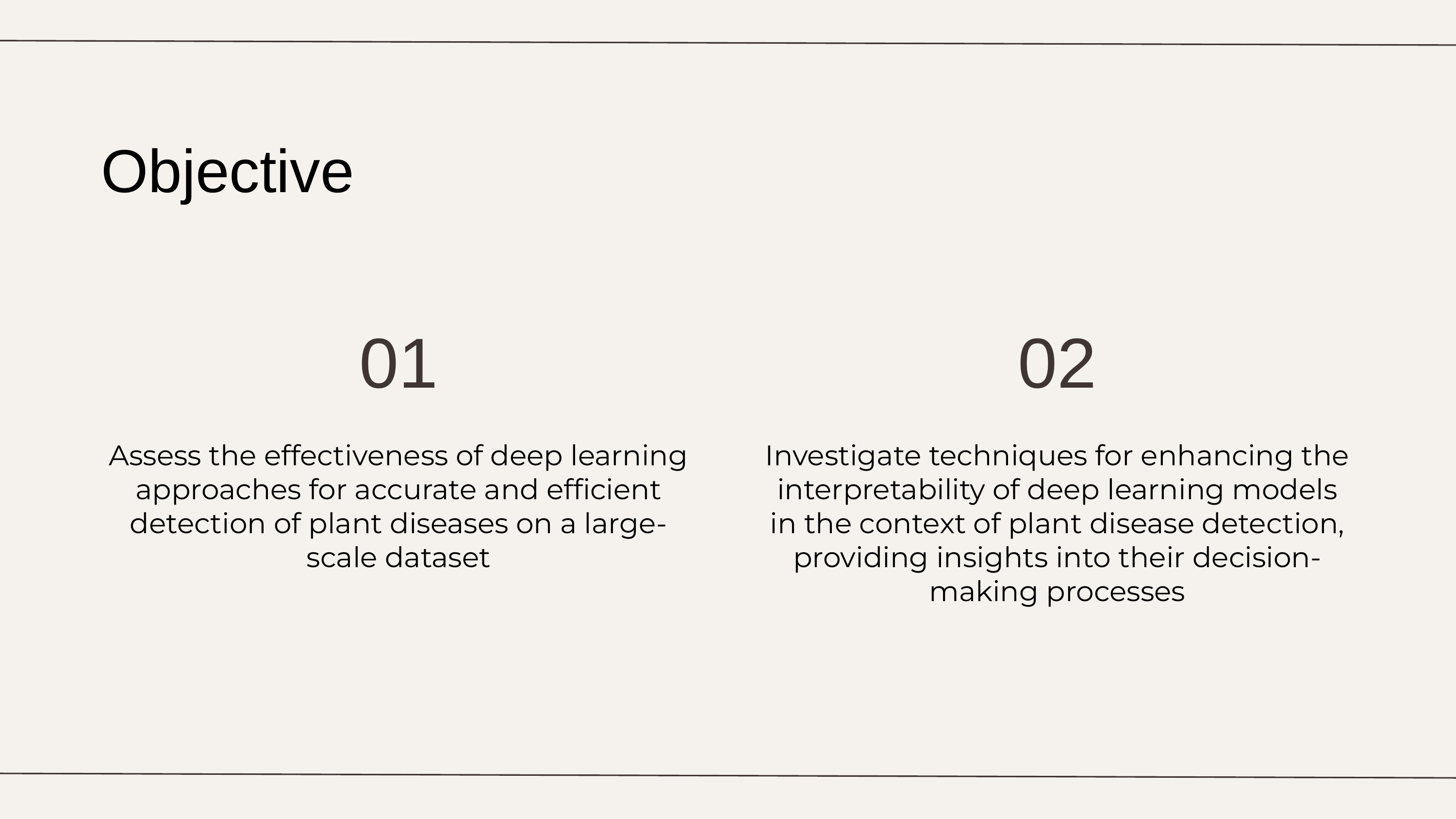

Objective
01
02
Assess the effectiveness of deep learning approaches for accurate and efficient detection of plant diseases on a large-scale dataset
Investigate techniques for enhancing the interpretability of deep learning models in the context of plant disease detection, providing insights into their decision-making processes